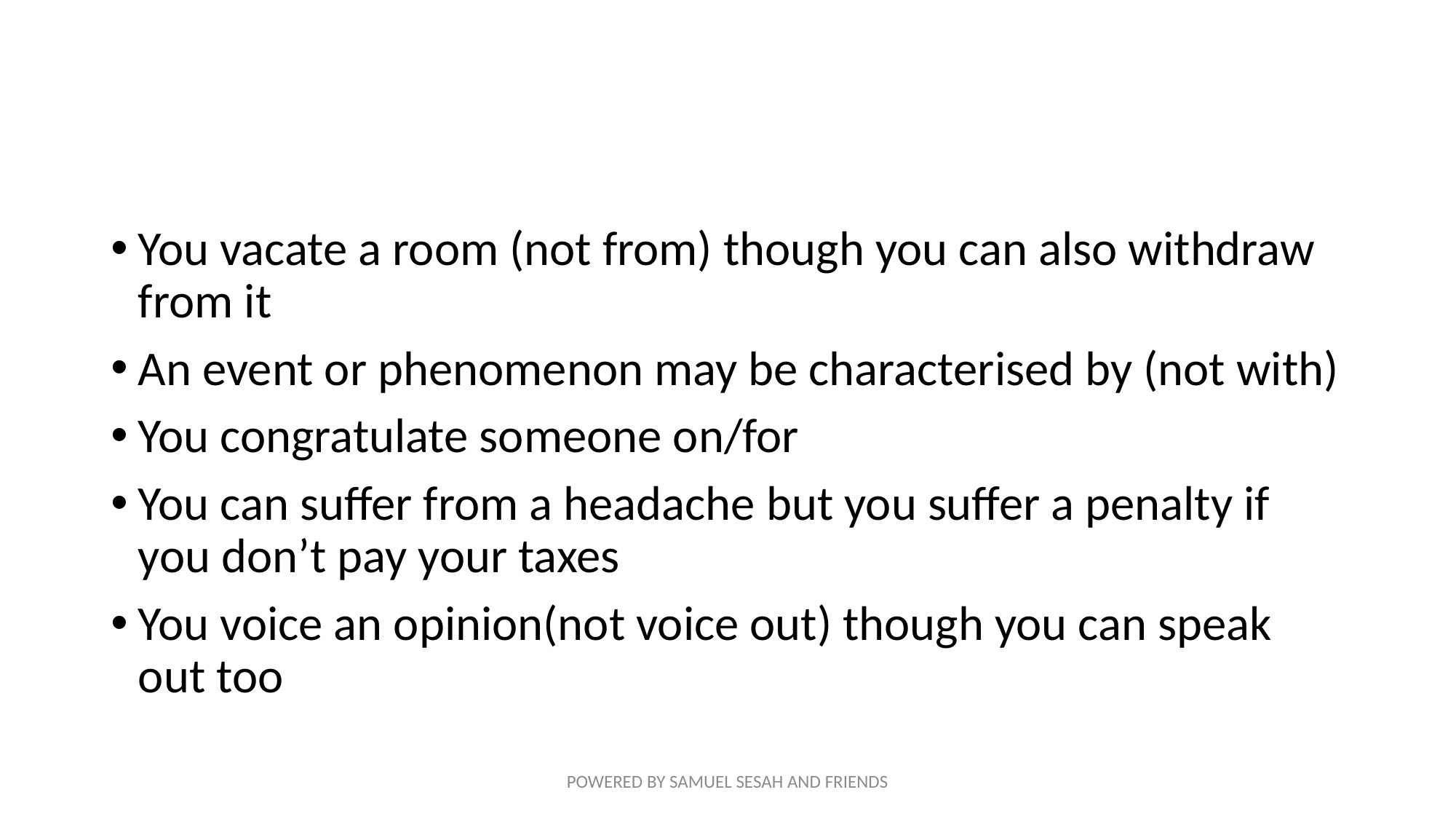

#
You vacate a room (not from) though you can also withdraw from it
An event or phenomenon may be characterised by (not with)
You congratulate someone on/for
You can suffer from a headache but you suffer a penalty if you don’t pay your taxes
You voice an opinion(not voice out) though you can speak out too

POWERED BY SAMUEL SESAH AND FRIENDS